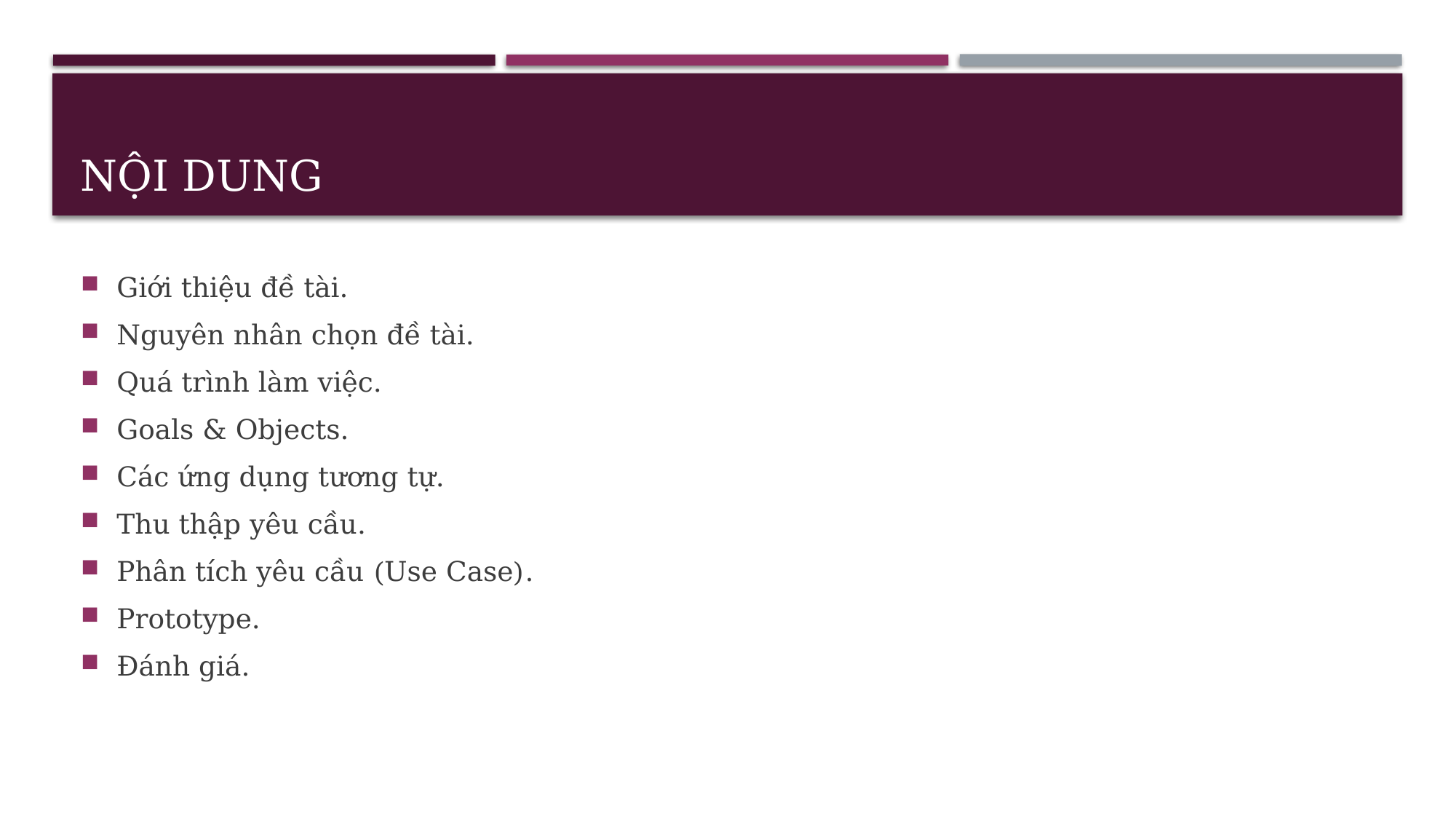

# Nội dung
Giới thiệu đề tài.
Nguyên nhân chọn đề tài.
Quá trình làm việc.
Goals & Objects.
Các ứng dụng tương tự.
Thu thập yêu cầu.
Phân tích yêu cầu (Use Case).
Prototype.
Đánh giá.